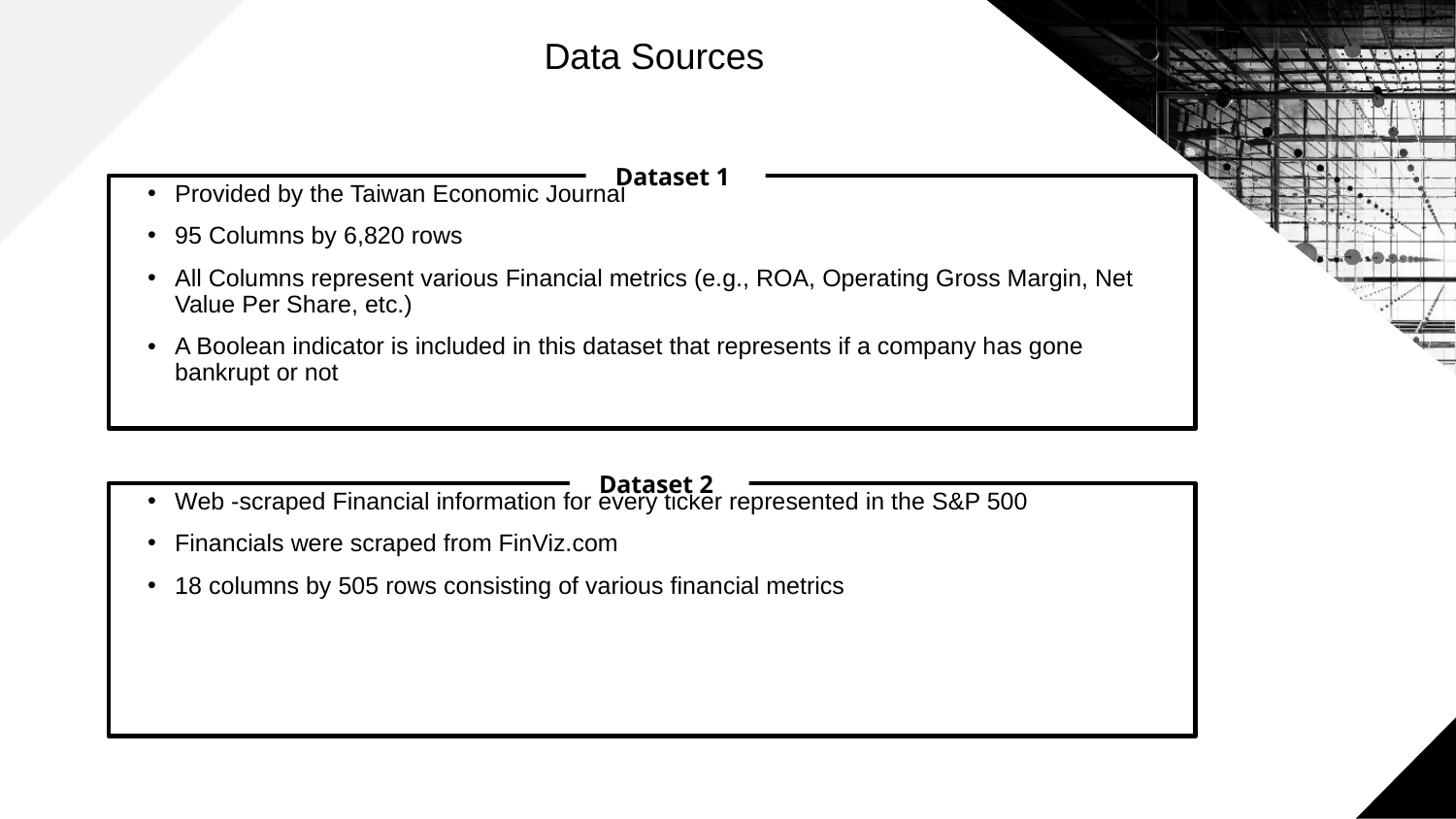

Data Sources
Dataset 1
Provided by the Taiwan Economic Journal
95 Columns by 6,820 rows
All Columns represent various Financial metrics (e.g., ROA, Operating Gross Margin, Net Value Per Share, etc.)
A Boolean indicator is included in this dataset that represents if a company has gone bankrupt or not

Dataset 2
Web -scraped Financial information for every ticker represented in the S&P 500
Financials were scraped from FinViz.com
18 columns by 505 rows consisting of various financial metrics